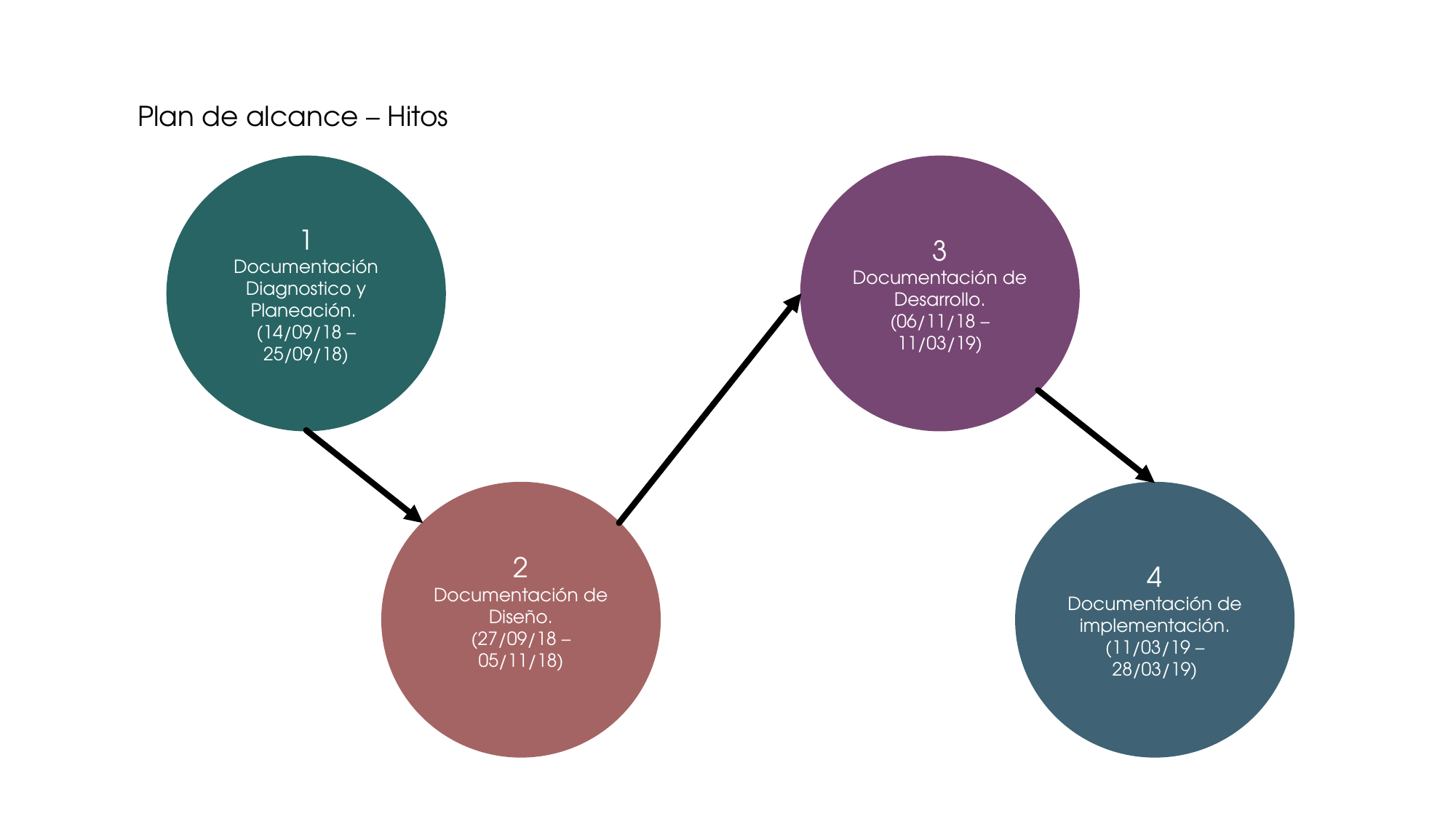

Plan de alcance – Hitos
1
Documentación Diagnostico y Planeación.
(14/09/18 – 25/09/18)
3
Documentación de Desarrollo.
(06/11/18 – 11/03/19)
2
Documentación de Diseño.
(27/09/18 – 05/11/18)

4
Documentación de implementación.
(11/03/19 – 28/03/19)